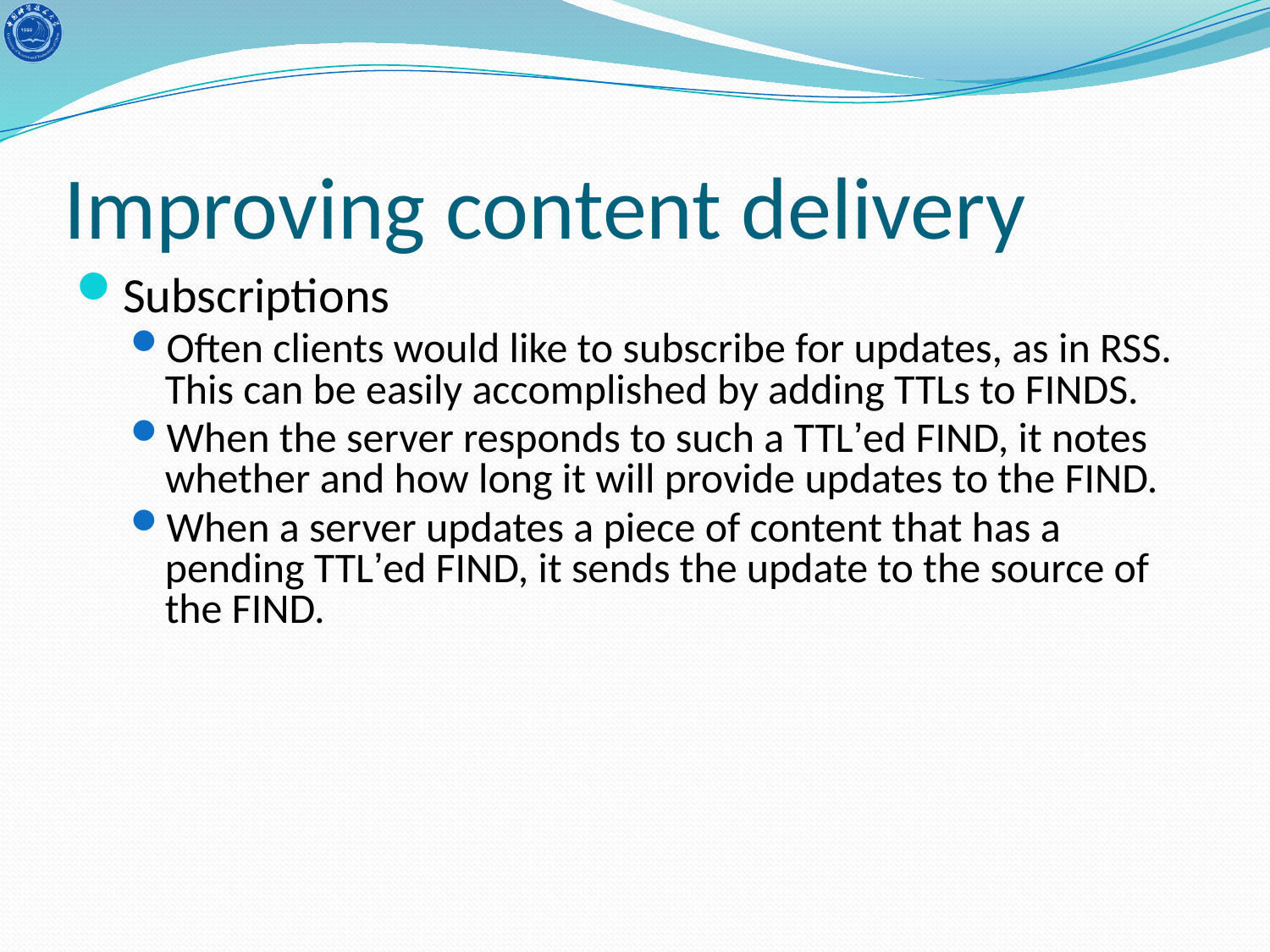

# Improving content delivery
Subscriptions
Often clients would like to subscribe for updates, as in RSS. This can be easily accomplished by adding TTLs to FINDS.
When the server responds to such a TTL’ed FIND, it notes whether and how long it will provide updates to the FIND.
When a server updates a piece of content that has a pending TTL’ed FIND, it sends the update to the source of the FIND.